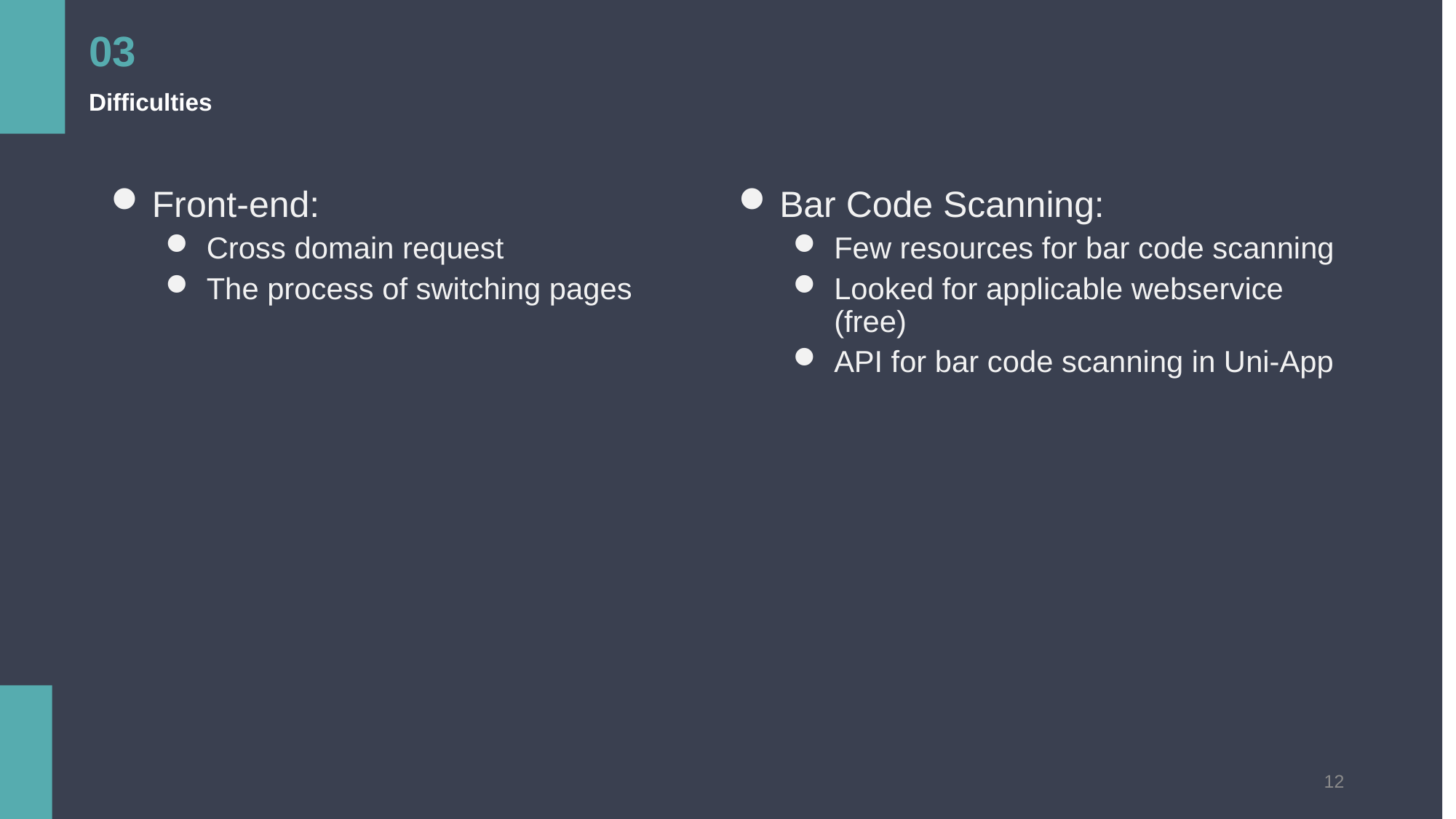

03
Difficulties
Bar Code Scanning:
Few resources for bar code scanning
Looked for applicable webservice (free)
API for bar code scanning in Uni-App
Front-end:
Cross domain request
The process of switching pages

12